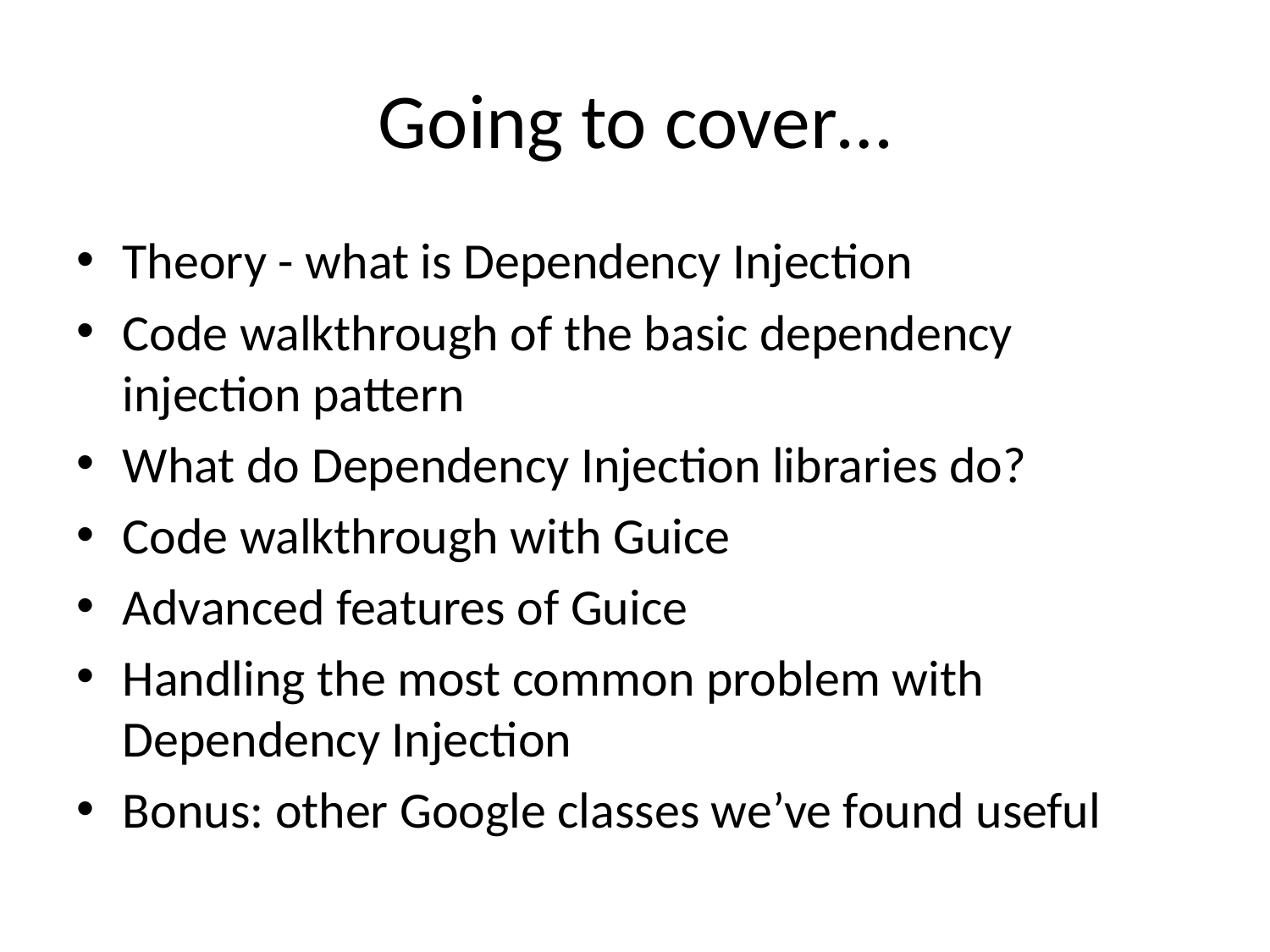

# Going to cover…
Theory - what is Dependency Injection
Code walkthrough of the basic dependency injection pattern
What do Dependency Injection libraries do?
Code walkthrough with Guice
Advanced features of Guice
Handling the most common problem with Dependency Injection
Bonus: other Google classes we’ve found useful